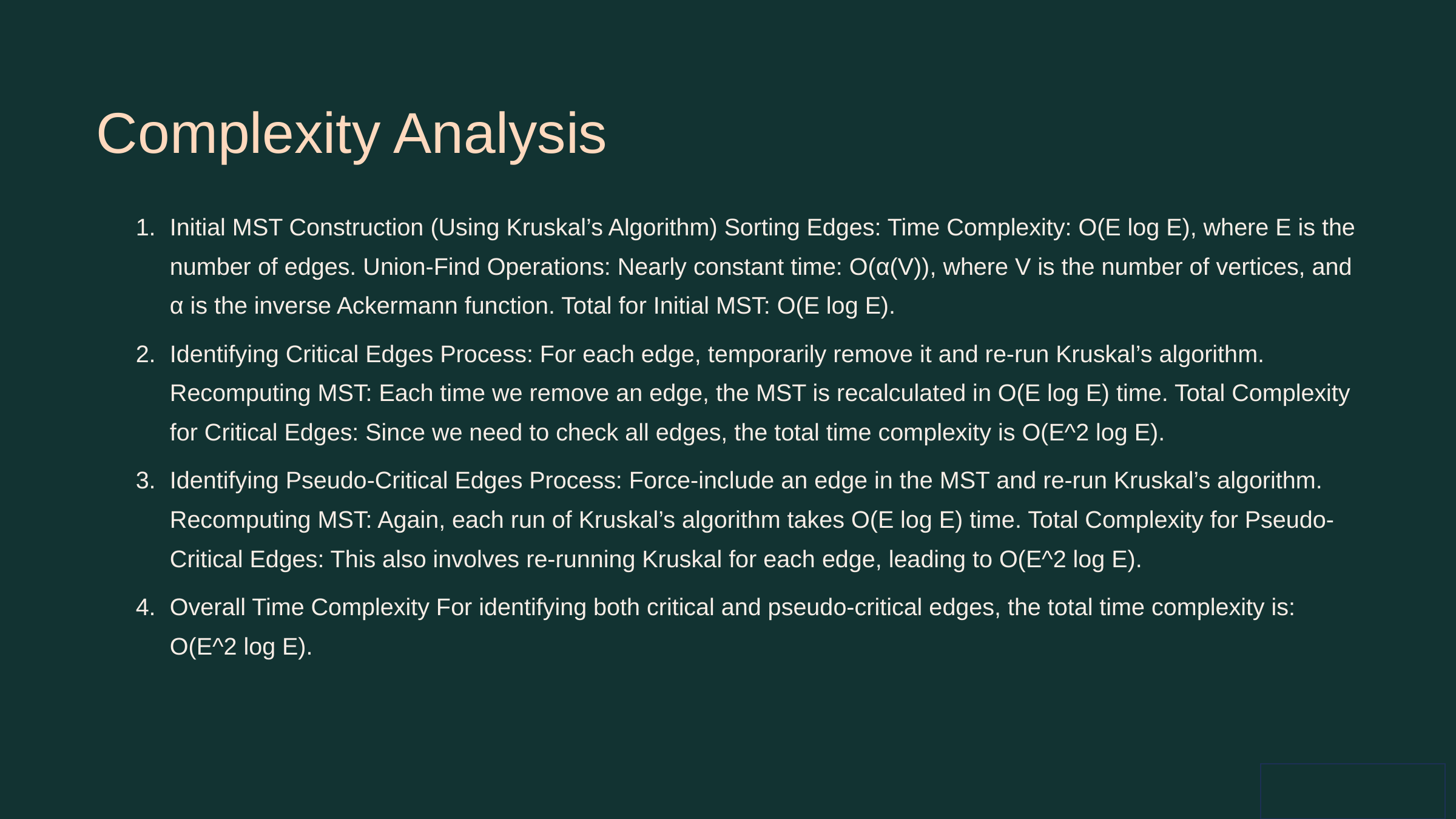

Complexity Analysis
Initial MST Construction (Using Kruskal’s Algorithm) Sorting Edges: Time Complexity: O(E log E), where E is the number of edges. Union-Find Operations: Nearly constant time: O(α(V)), where V is the number of vertices, and α is the inverse Ackermann function. Total for Initial MST: O(E log E).
Identifying Critical Edges Process: For each edge, temporarily remove it and re-run Kruskal’s algorithm. Recomputing MST: Each time we remove an edge, the MST is recalculated in O(E log E) time. Total Complexity for Critical Edges: Since we need to check all edges, the total time complexity is O(E^2 log E).
Identifying Pseudo-Critical Edges Process: Force-include an edge in the MST and re-run Kruskal’s algorithm. Recomputing MST: Again, each run of Kruskal’s algorithm takes O(E log E) time. Total Complexity for Pseudo-Critical Edges: This also involves re-running Kruskal for each edge, leading to O(E^2 log E).
Overall Time Complexity For identifying both critical and pseudo-critical edges, the total time complexity is: O(E^2 log E).